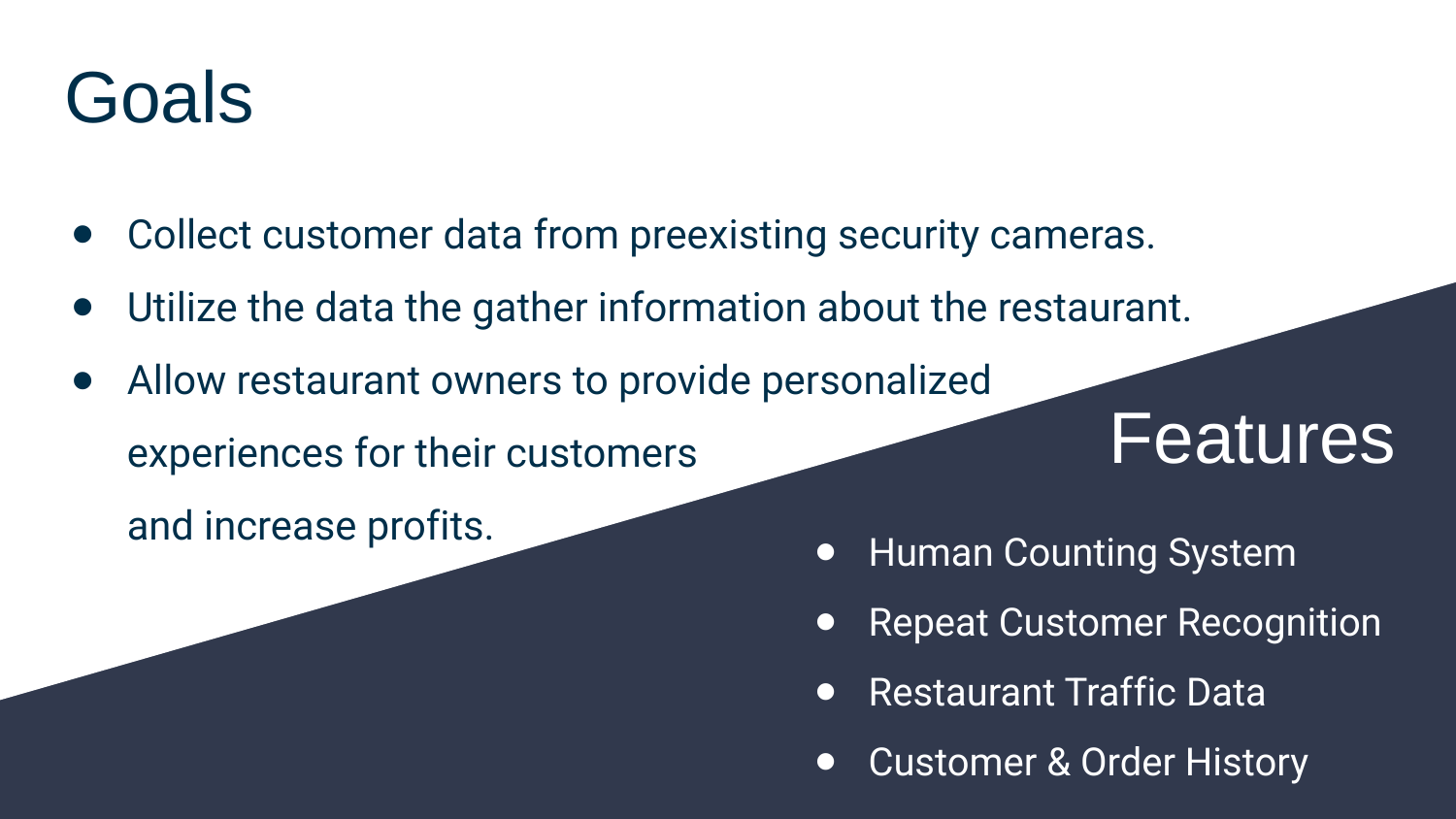

# Goals
Collect customer data from preexisting security cameras.
Utilize the data the gather information about the restaurant.
Allow restaurant owners to provide personalized
experiences for their customers
and increase profits.
Features
Human Counting System
Repeat Customer Recognition
Restaurant Traffic Data
Customer & Order History